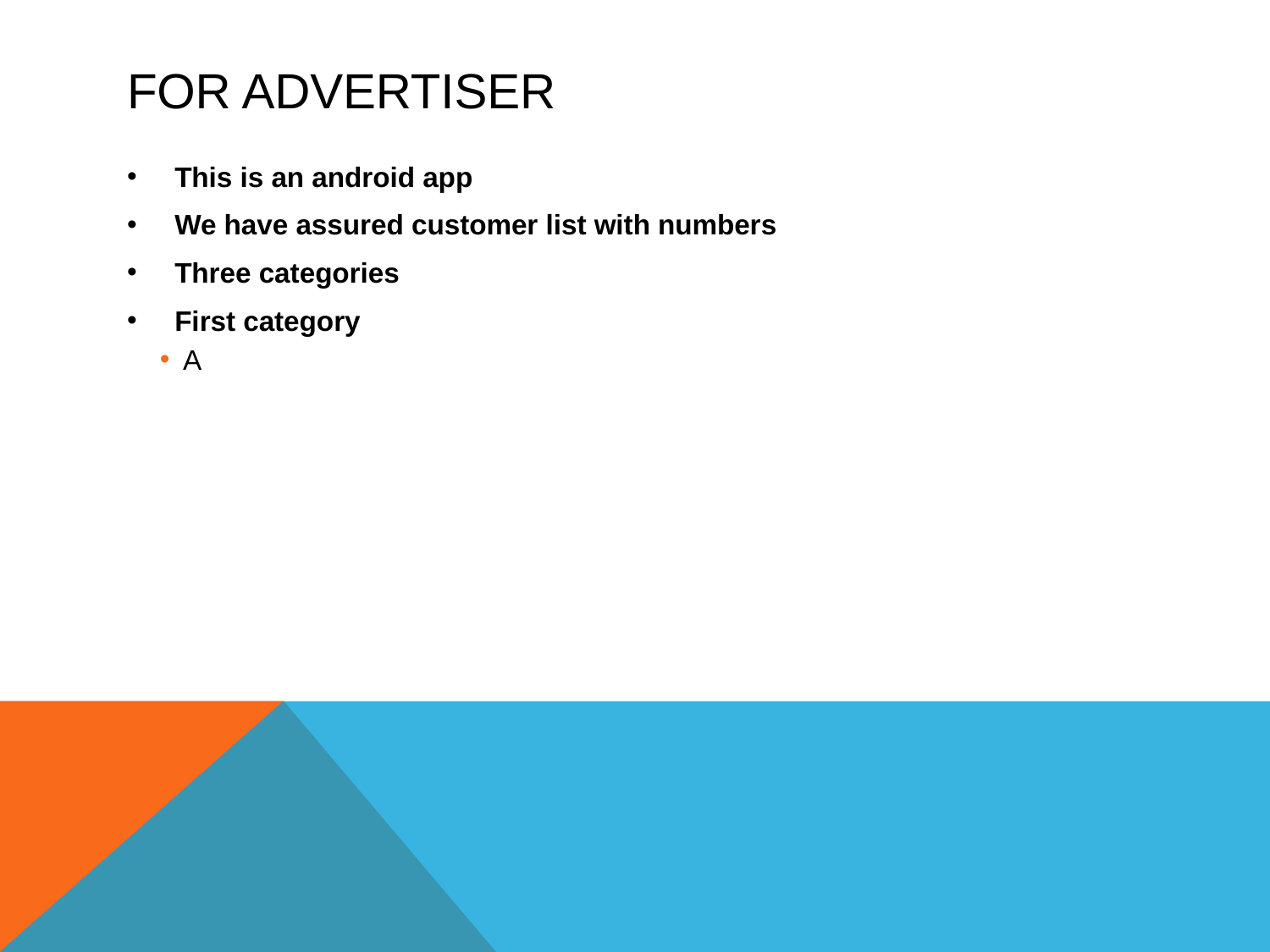

# For advertiser
This is an android app
We have assured customer list with numbers
Three categories
First category
A